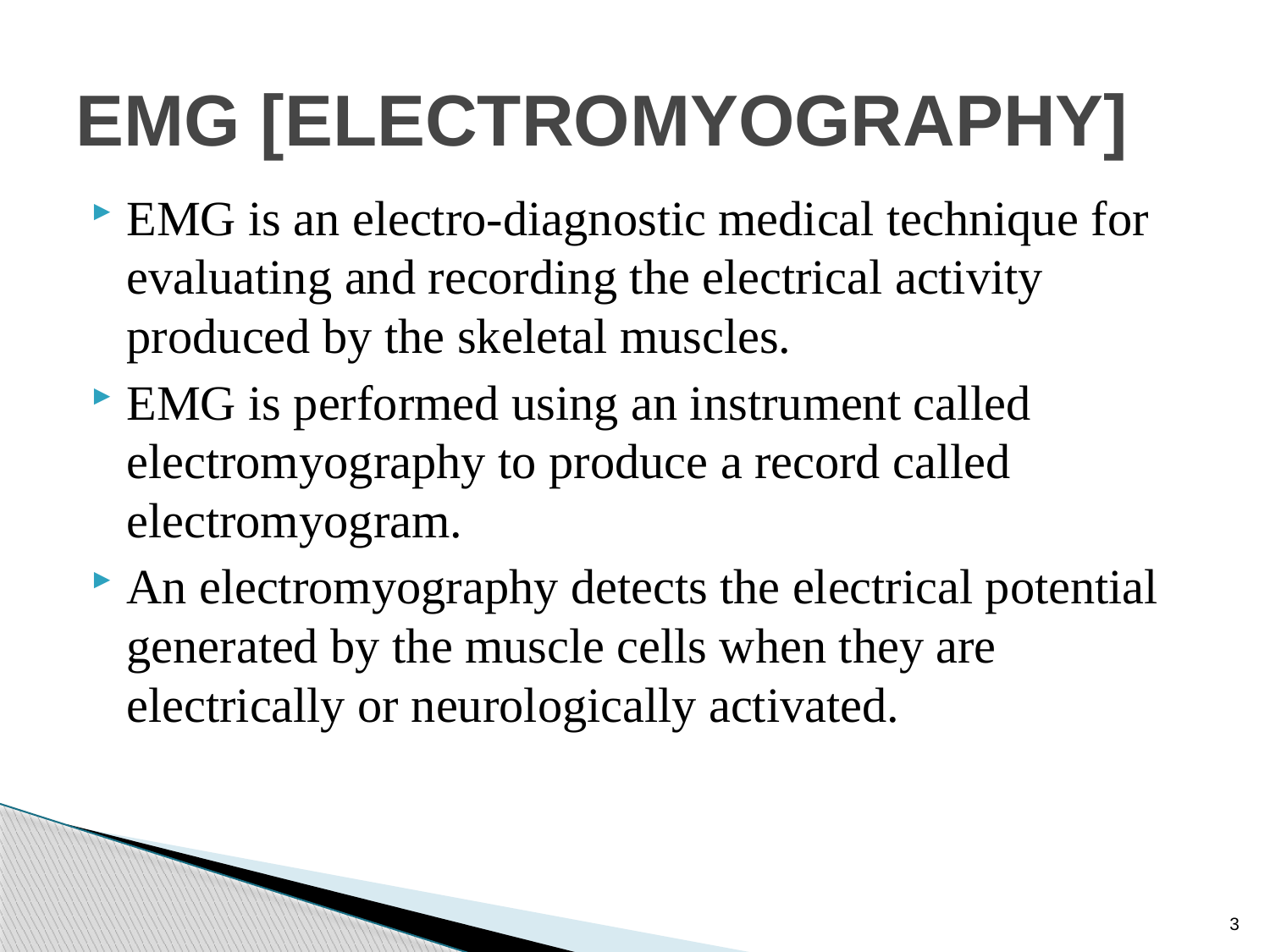

# EMG [ELECTROMYOGRAPHY]
EMG is an electro-diagnostic medical technique for evaluating and recording the electrical activity produced by the skeletal muscles.
EMG is performed using an instrument called electromyography to produce a record called electromyogram.
An electromyography detects the electrical potential generated by the muscle cells when they are electrically or neurologically activated.
3